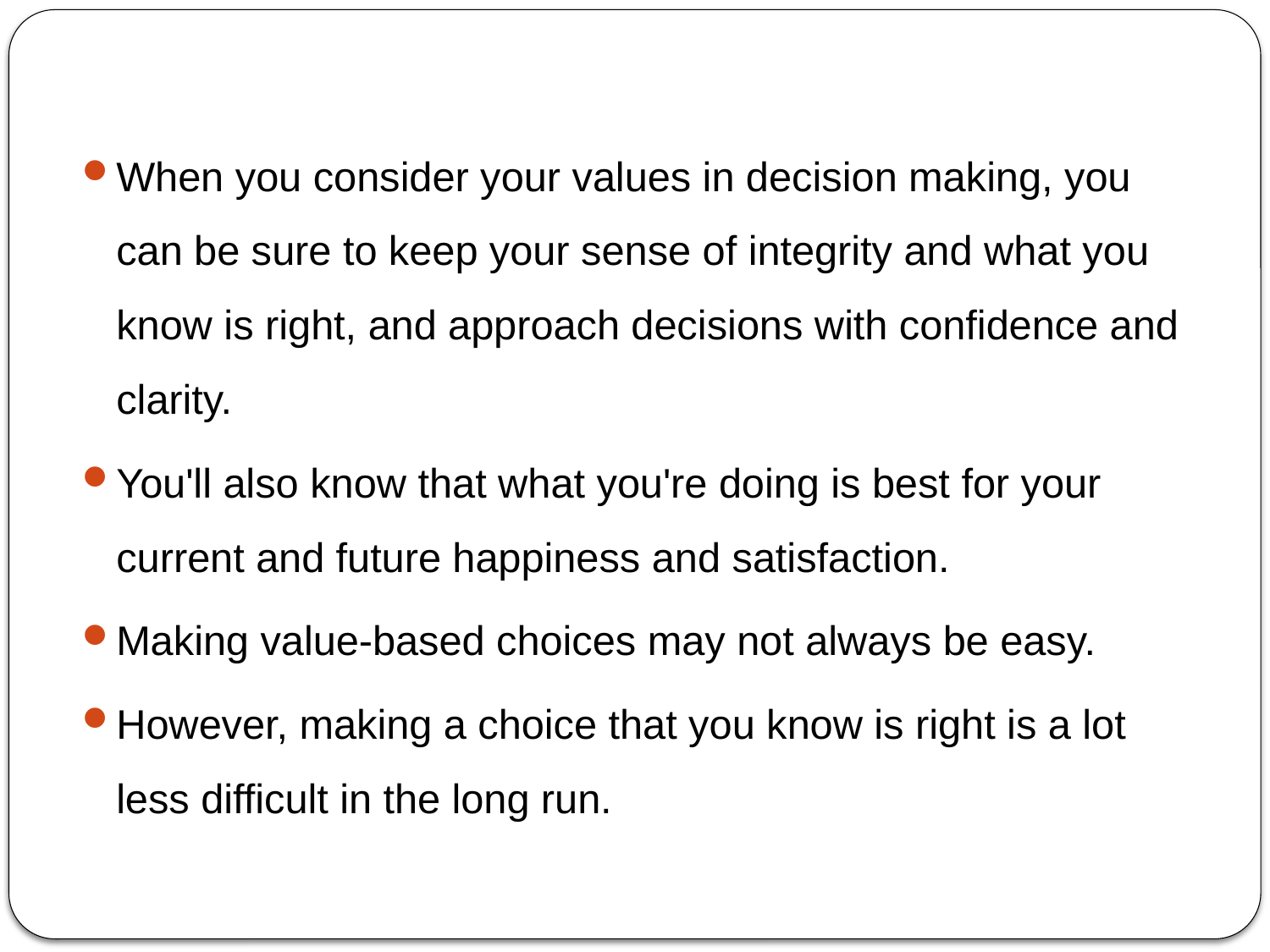

When you consider your values in decision making, you can be sure to keep your sense of integrity and what you know is right, and approach decisions with confidence and clarity.
You'll also know that what you're doing is best for your current and future happiness and satisfaction.
Making value-based choices may not always be easy.
However, making a choice that you know is right is a lot less difficult in the long run.